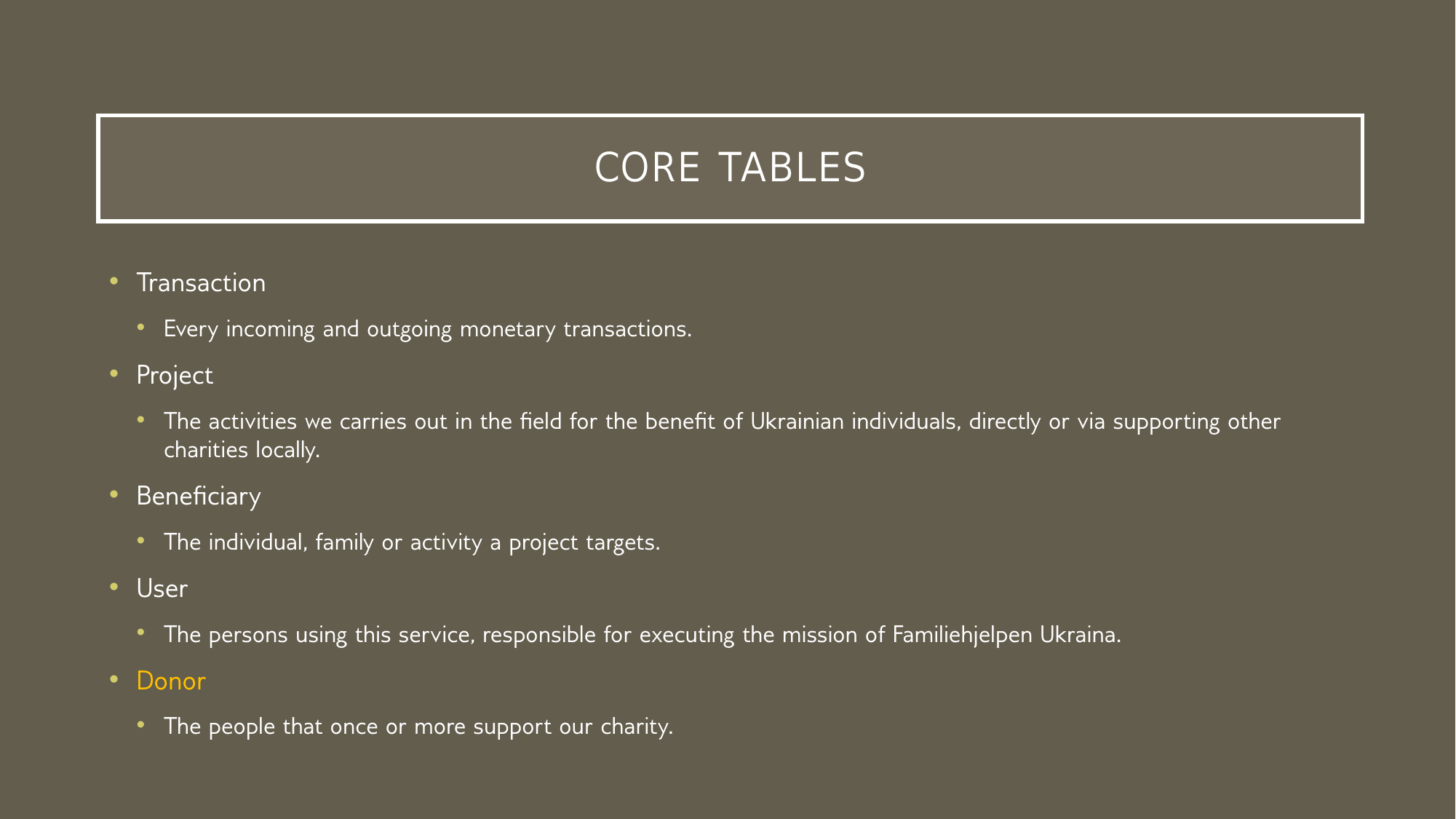

# Core TableS
Transaction
Every incoming and outgoing monetary transactions.
Project
The activities we carries out in the field for the benefit of Ukrainian individuals, directly or via supporting other charities locally.
Beneficiary
The individual, family or activity a project targets.
User
The persons using this service, responsible for executing the mission of Familiehjelpen Ukraina.
Donor
The people that once or more support our charity.